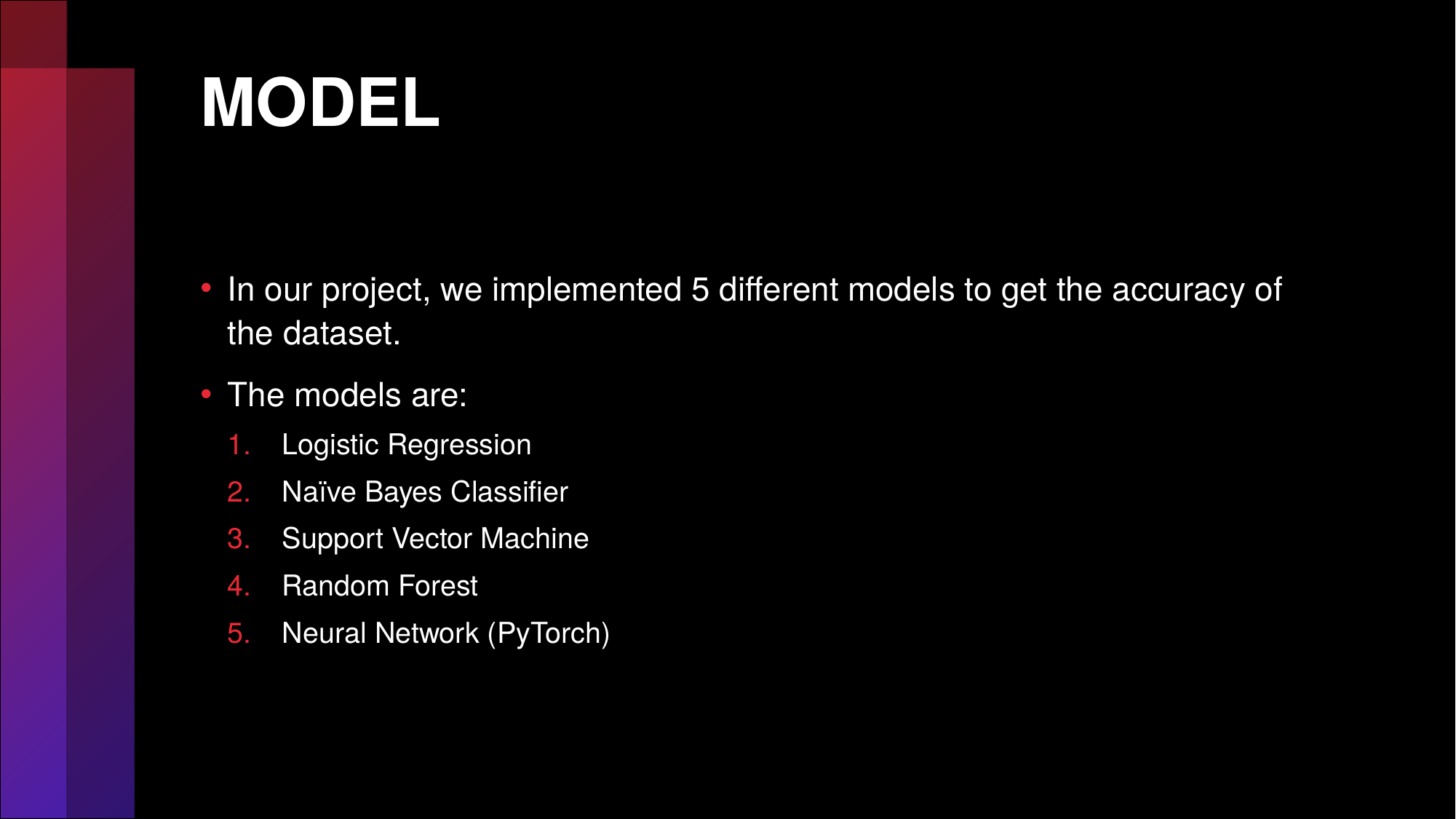

# MODEL
In our project, we implemented 5 different models to get the accuracy of the dataset.
The models are:
Logistic Regression
Naïve Bayes Classifier
Support Vector Machine
Random Forest
Neural Network (PyTorch)